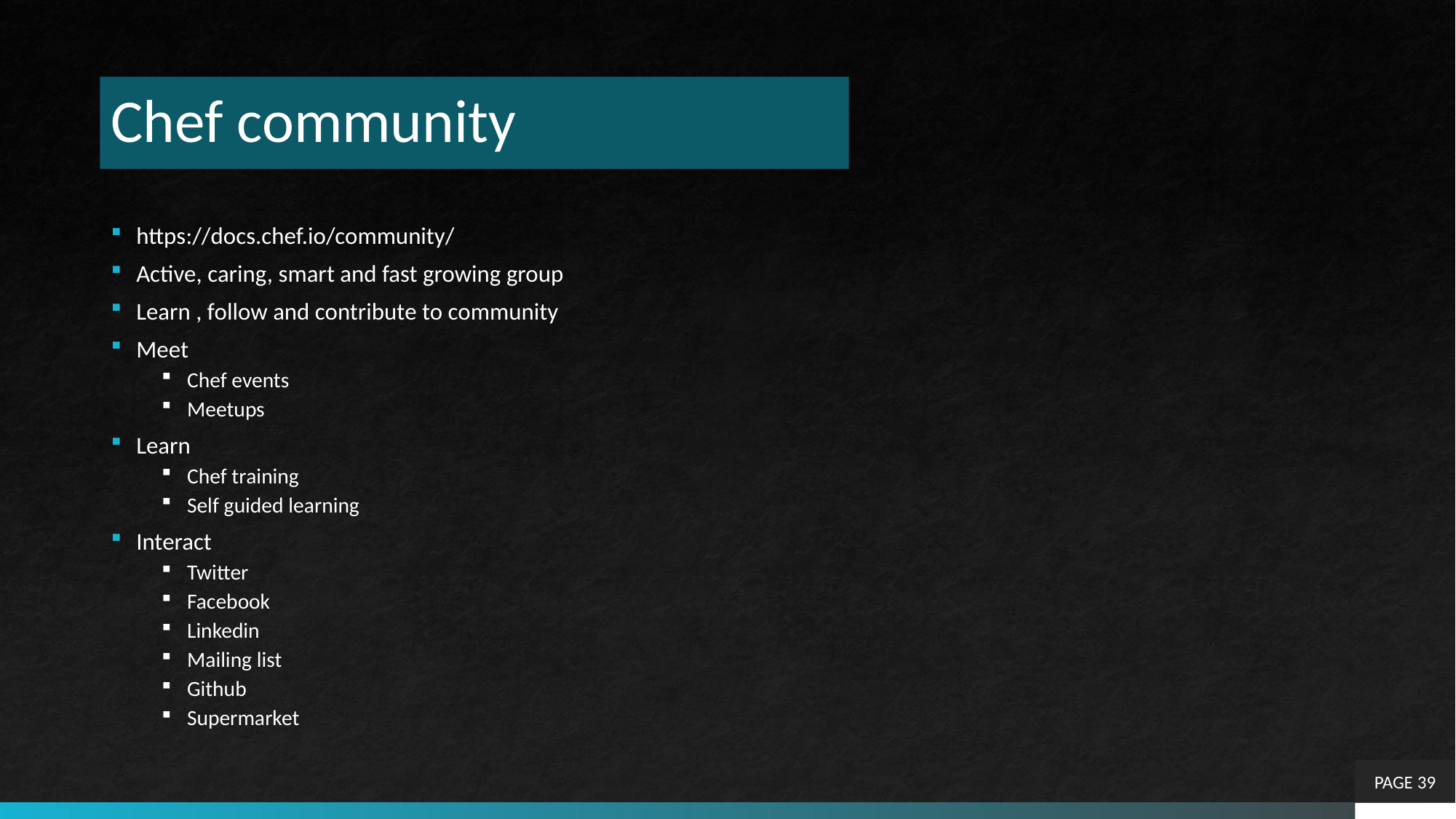

# Chef community
https://docs.chef.io/community/
Active, caring, smart and fast growing group
Learn , follow and contribute to community
Meet
Chef events
Meetups
Learn
Chef training
Self guided learning
Interact
Twitter
Facebook
Linkedin
Mailing list
Github
Supermarket
PAGE 39